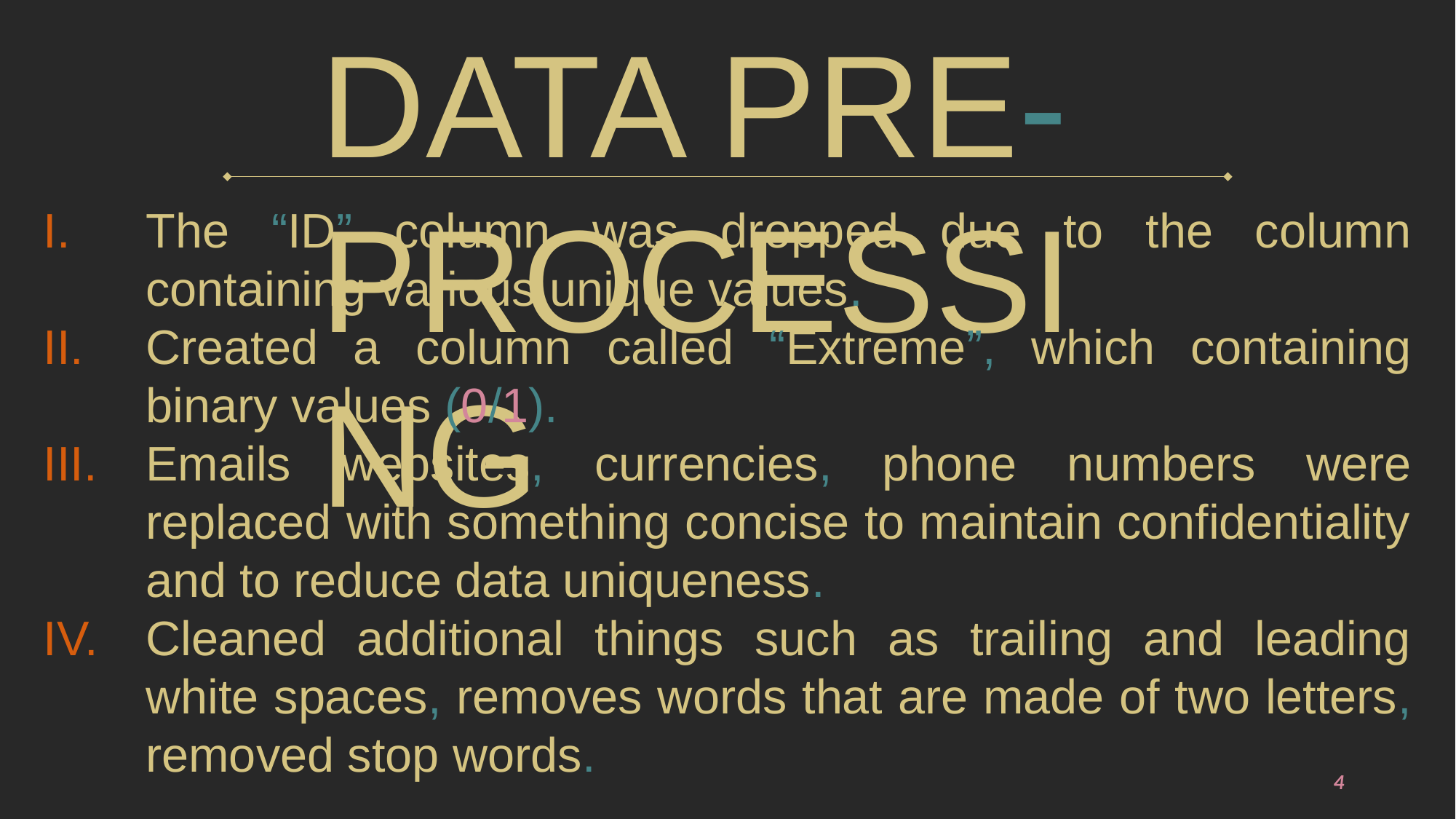

DATA PRE-PROCESSING
The “ID” column was dropped due to the column containing various unique values.
Created a column called “Extreme”, which containing binary values (0/1).
Emails websites, currencies, phone numbers were replaced with something concise to maintain confidentiality and to reduce data uniqueness.
Cleaned additional things such as trailing and leading white spaces, removes words that are made of two letters, removed stop words.
4